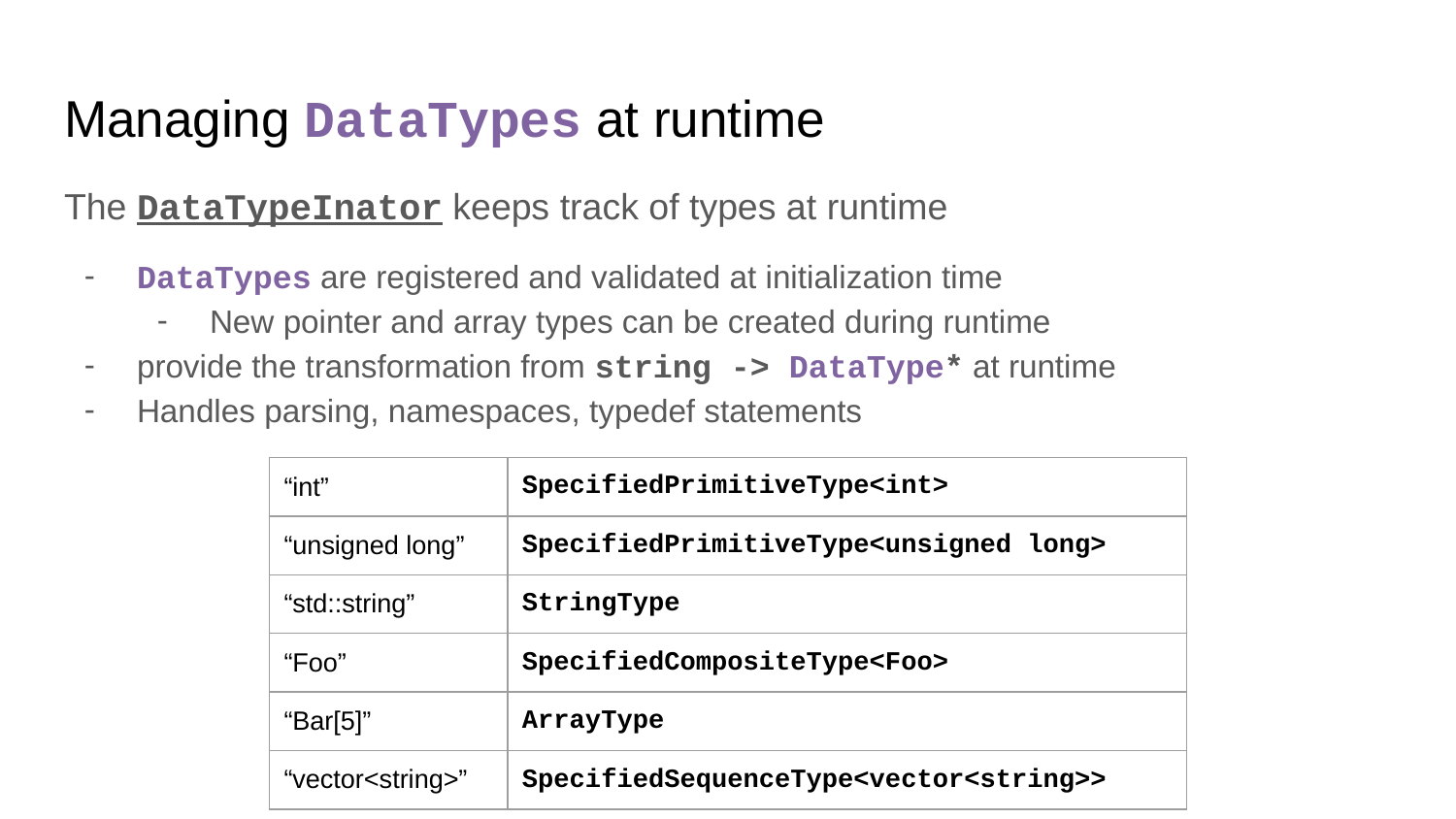

Managing DataTypes at runtime
The DataTypeInator keeps track of types at runtime
DataTypes are registered and validated at initialization time
New pointer and array types can be created during runtime
provide the transformation from string -> DataType* at runtime
Handles parsing, namespaces, typedef statements

| “int” | SpecifiedPrimitiveType<int> |
| --- | --- |
| “unsigned long” | SpecifiedPrimitiveType<unsigned long> |
| “std::string” | StringType |
| “Foo” | SpecifiedCompositeType<Foo> |
| “Bar[5]” | ArrayType |
| “vector<string>” | SpecifiedSequenceType<vector<string>> |